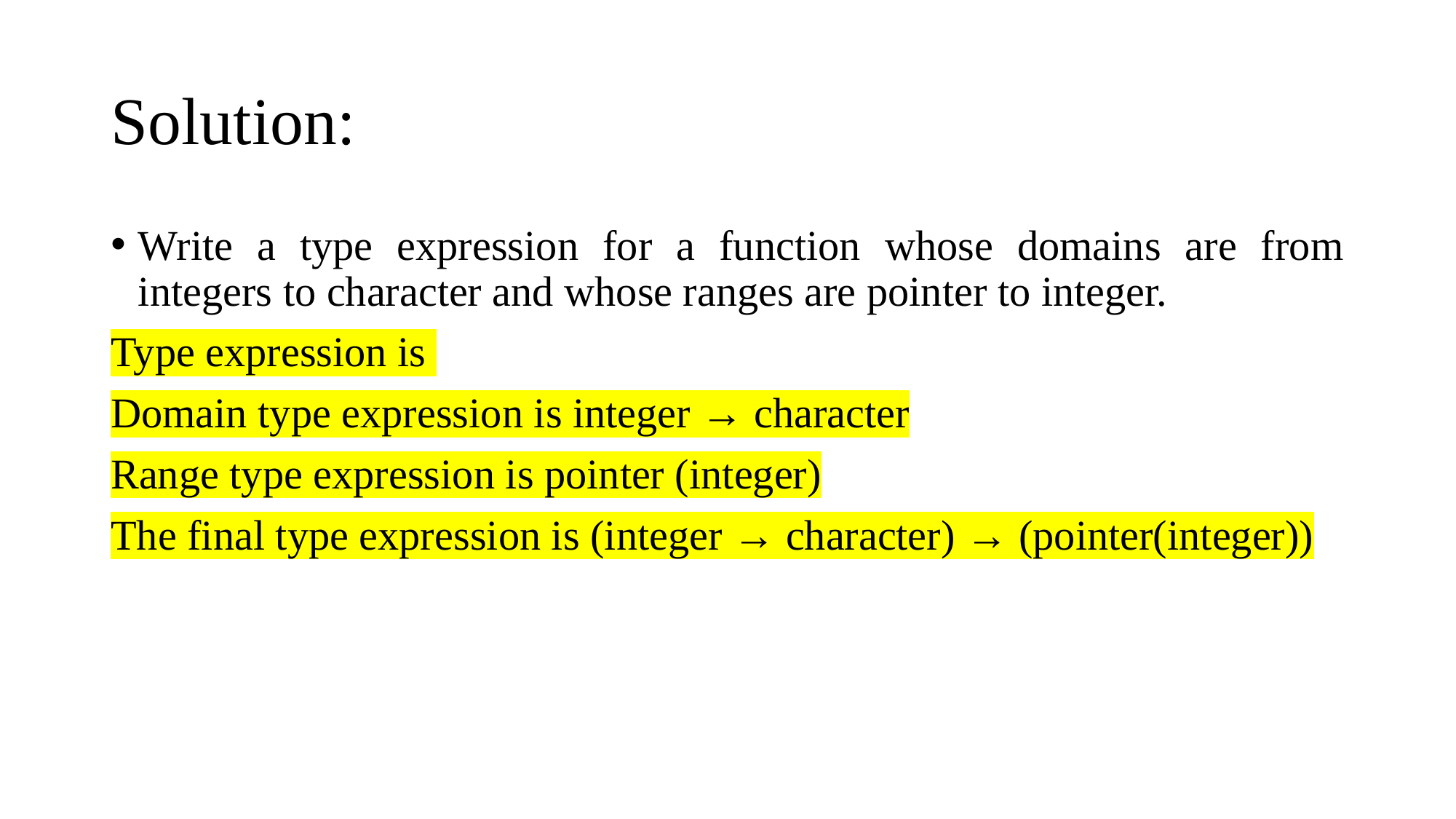

# Solution:
Write a type expression for a function whose domains are from integers to character and whose ranges are pointer to integer.
Type expression is
Domain type expression is integer → character
Range type expression is pointer (integer)
The final type expression is (integer → character) → (pointer(integer))